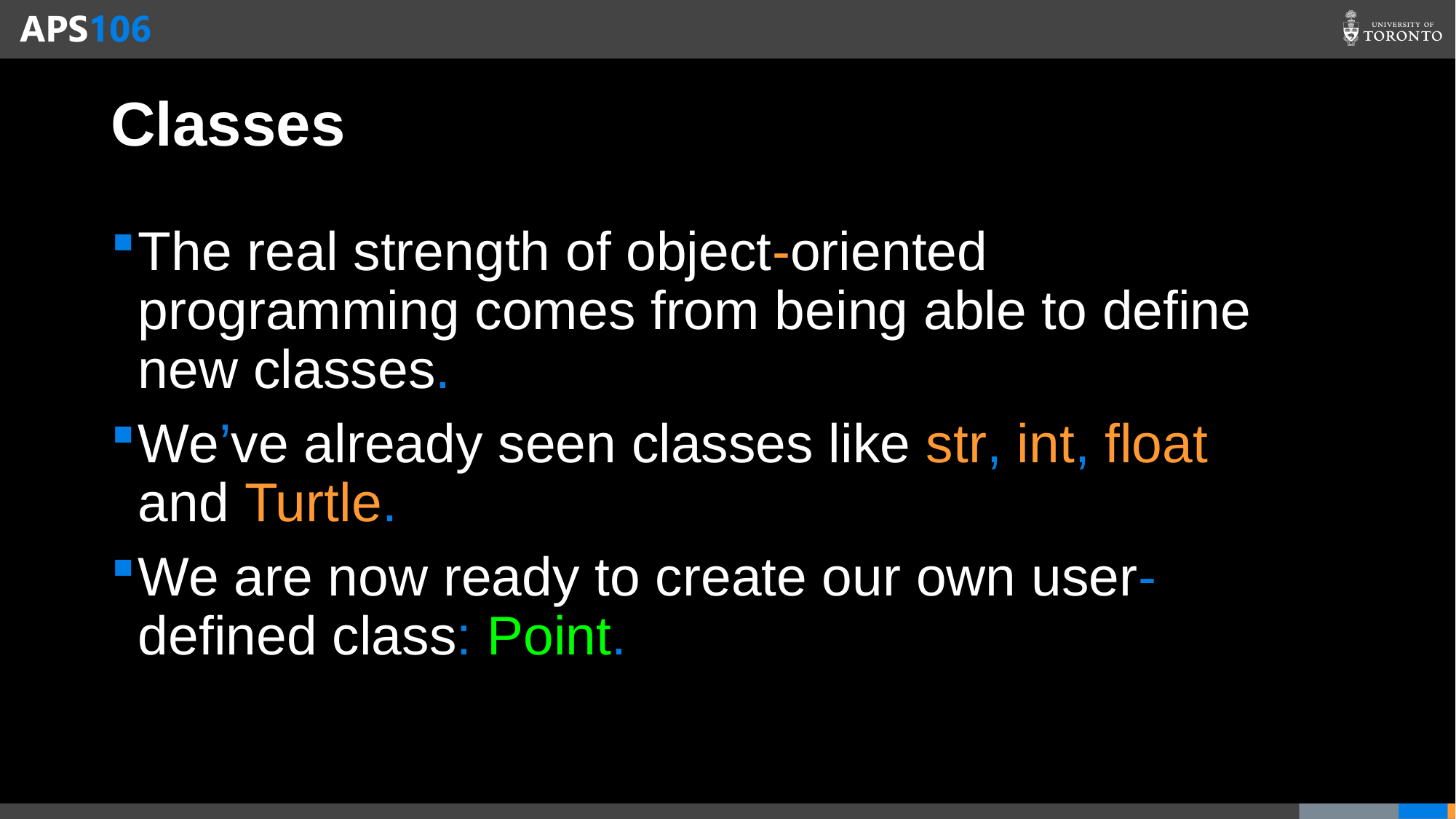

# Classes
The real strength of object-oriented programming comes from being able to define new classes.
We’ve already seen classes like str, int, float and Turtle.
We are now ready to create our own user-defined class: Point.